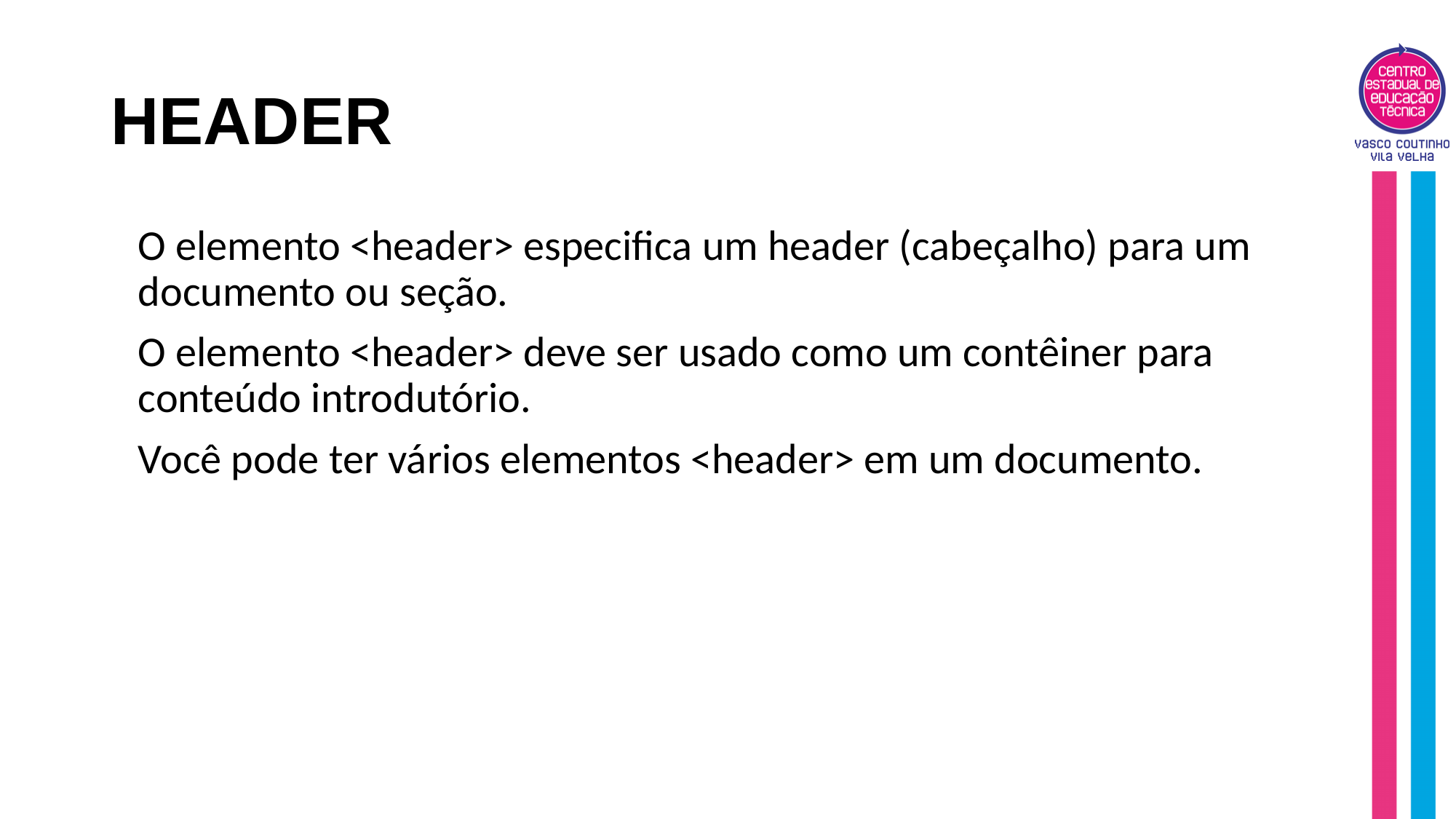

# HEADER
O elemento <header> especifica um header (cabeçalho) para um documento ou seção.
O elemento <header> deve ser usado como um contêiner para conteúdo introdutório.
Você pode ter vários elementos <header> em um documento.